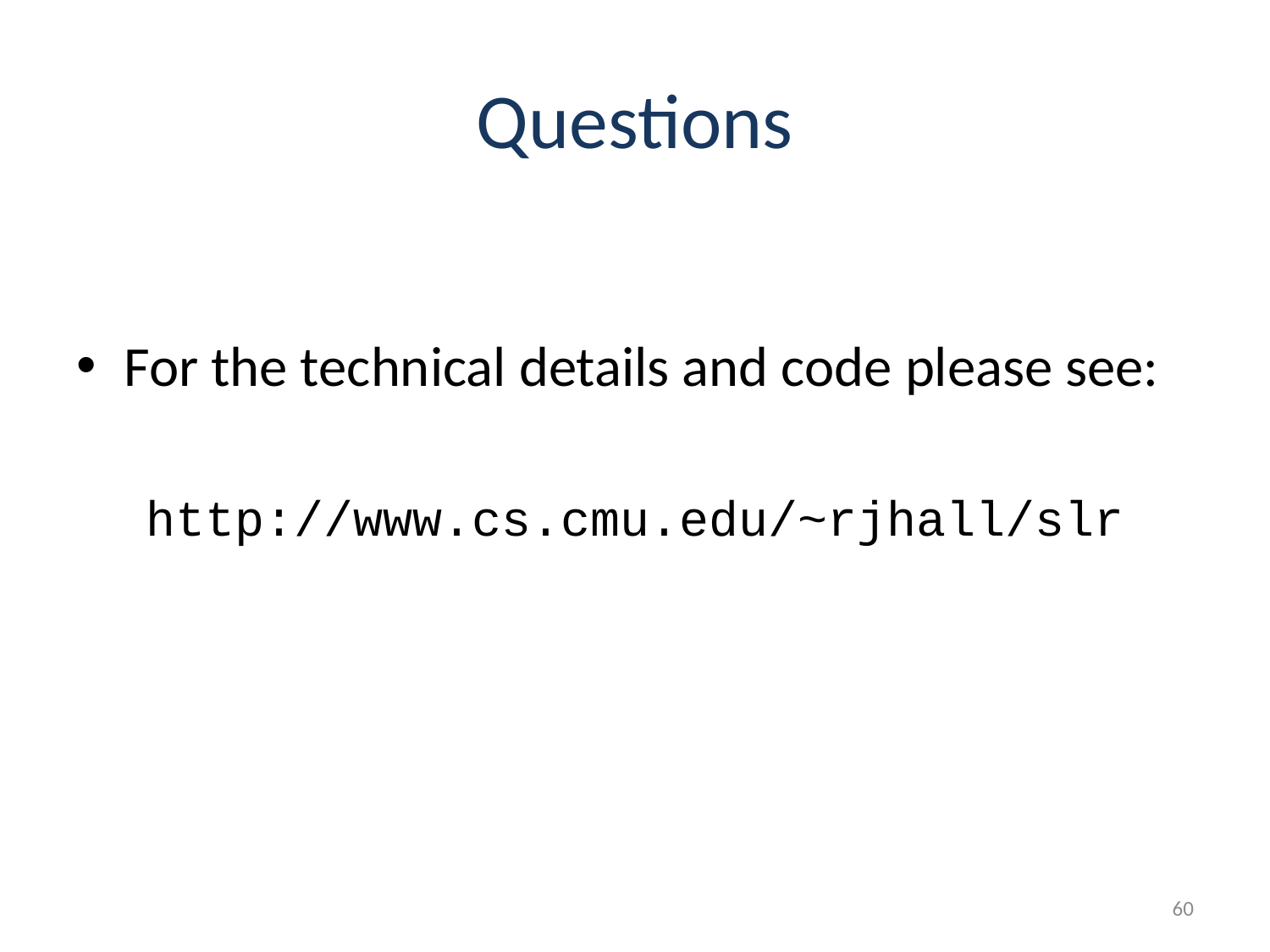

# Questions
For the technical details and code please see:

http://www.cs.cmu.edu/~rjhall/slr
60